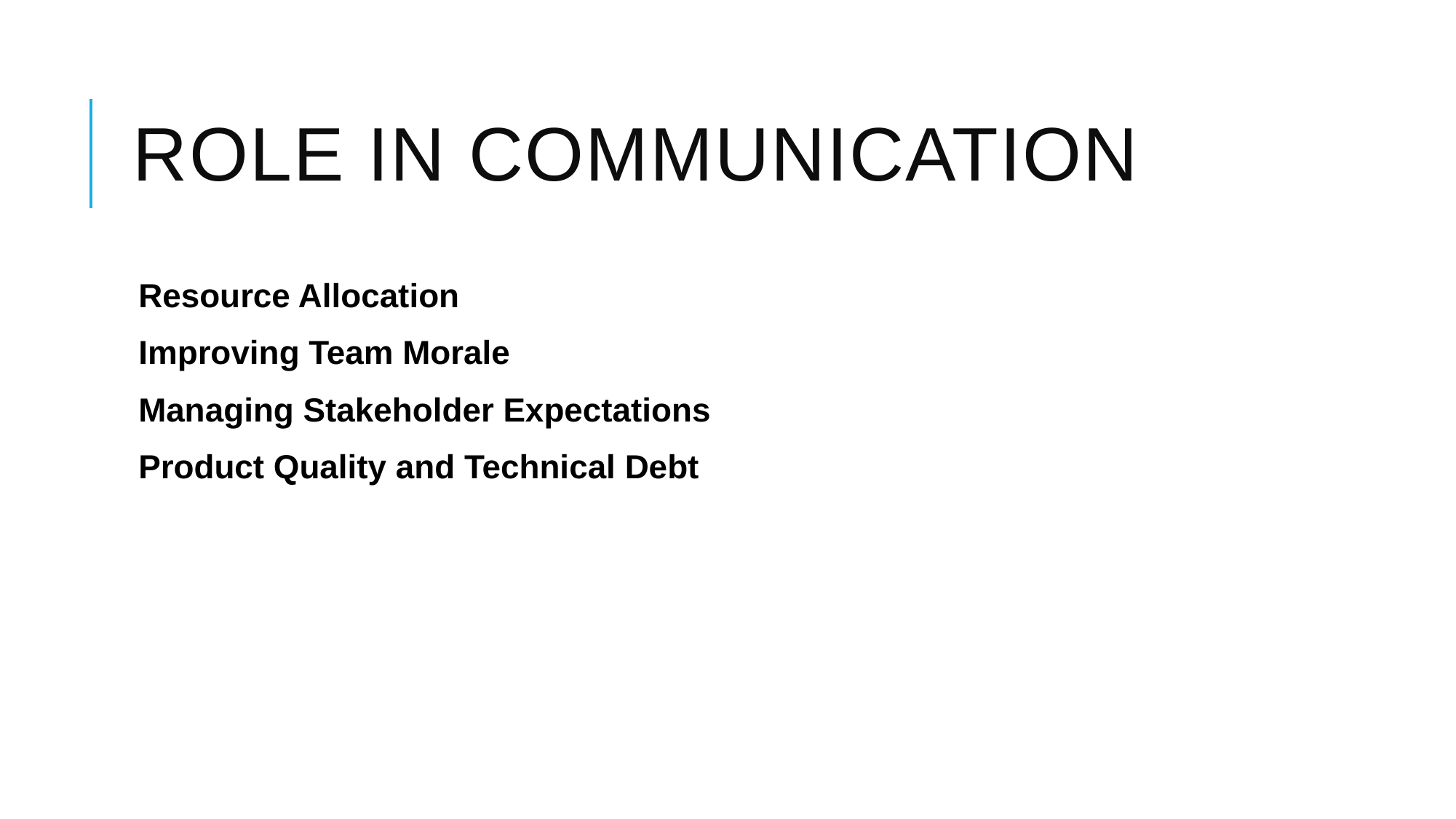

# Role in communication
Resource Allocation
Improving Team Morale
Managing Stakeholder Expectations
Product Quality and Technical Debt